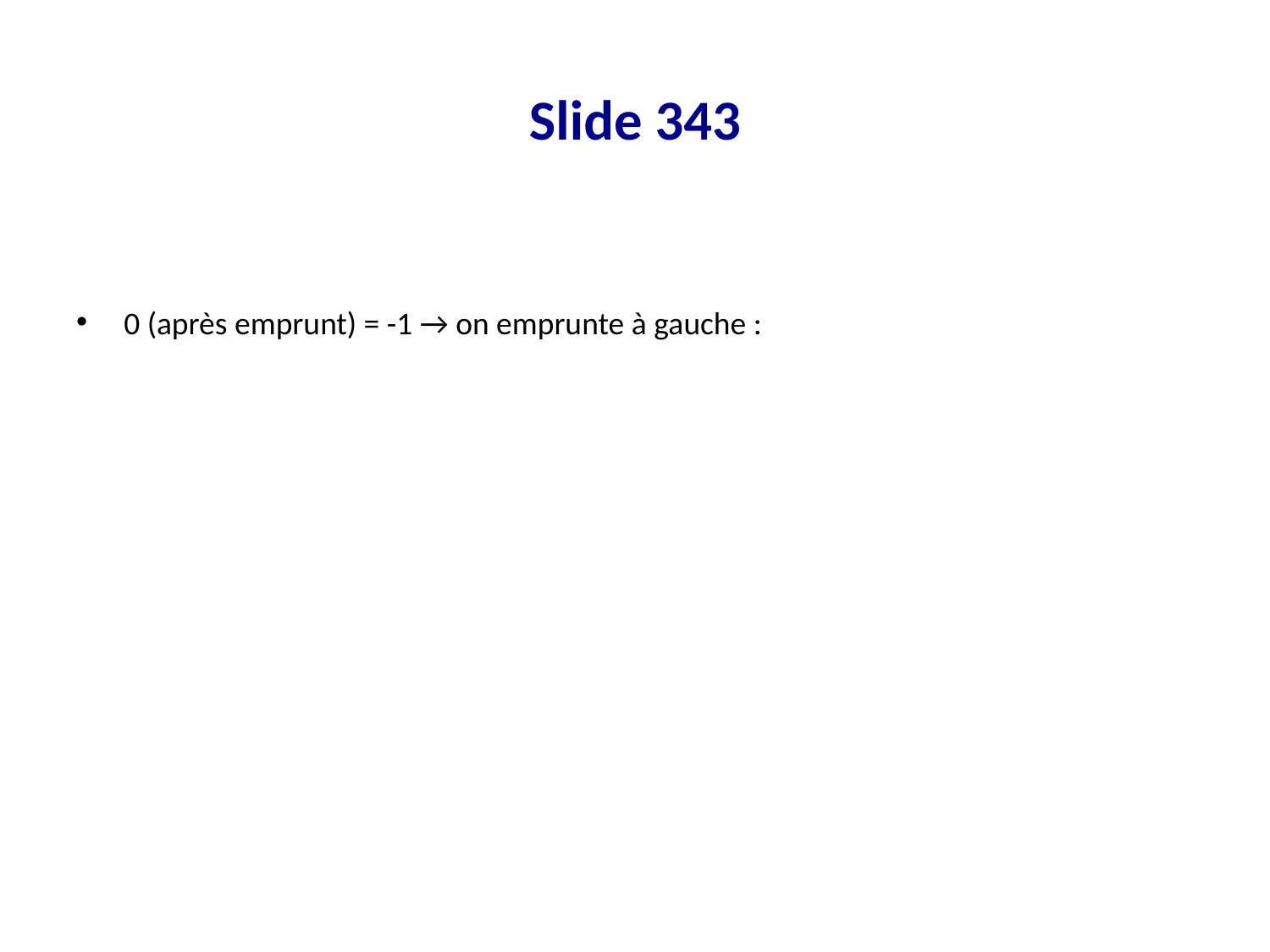

# Slide 343

0 (après emprunt) = -1 → on emprunte à gauche :